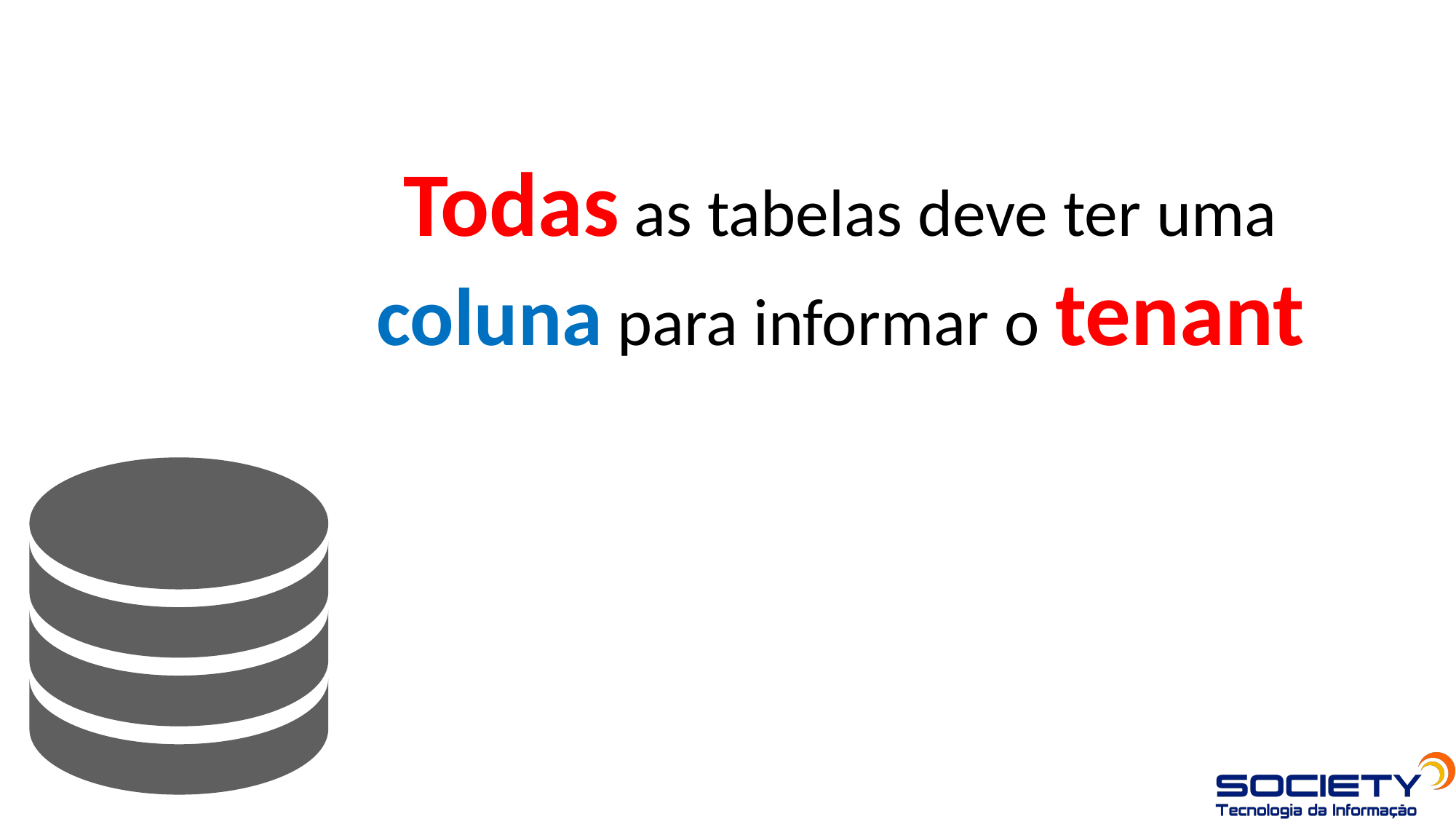

Todas as tabelas deve ter uma coluna para informar o tenant